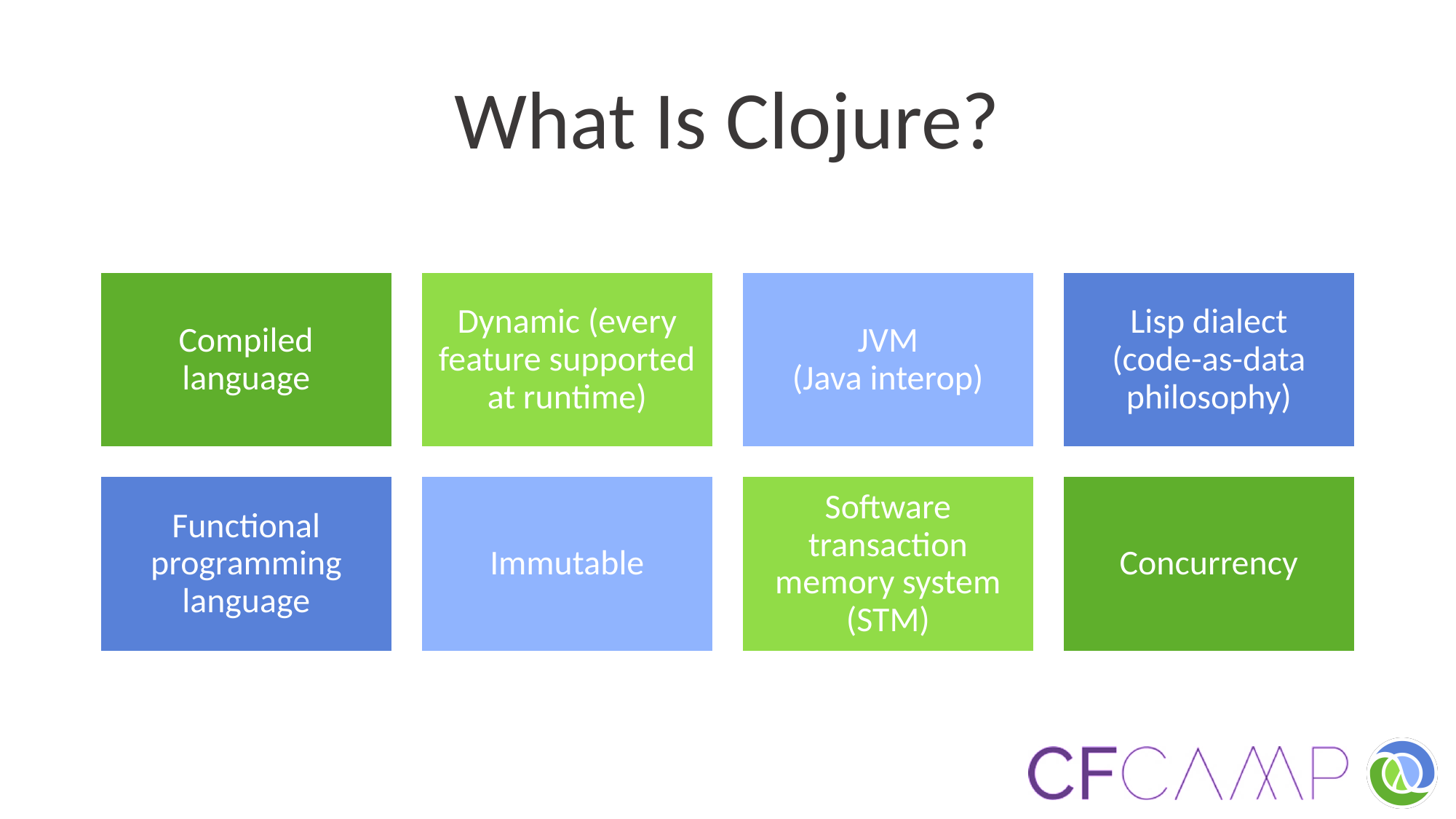

# What Is Clojure?
Compiled language
Dynamic (every feature supported at runtime)
JVM
(Java interop)
Lisp dialect
(code-as-data philosophy)
Functional programming language
Immutable
Software transaction memory system (STM)
Concurrency